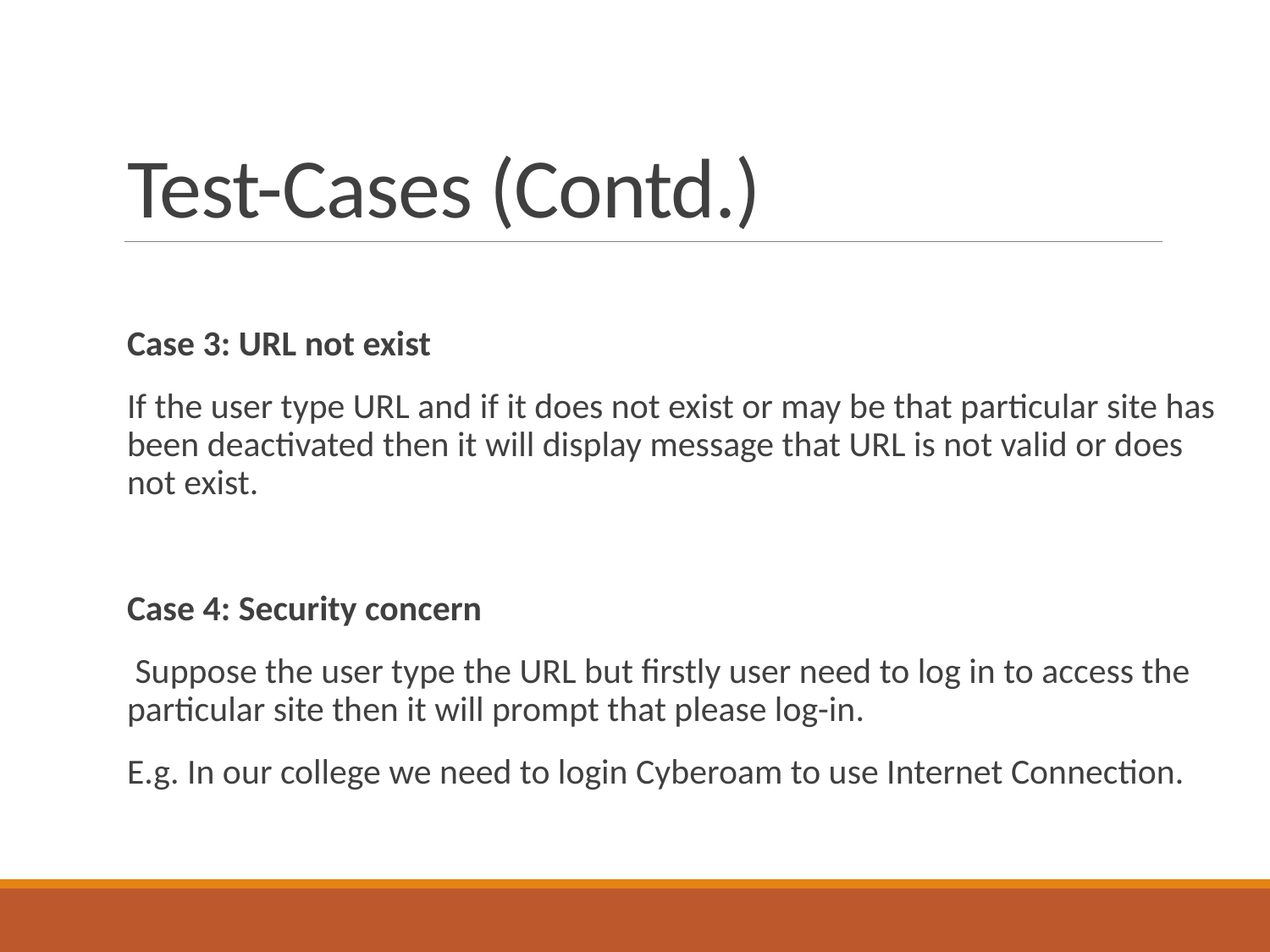

# Test-Cases (Contd.)

Case 3: URL not exist
If the user type URL and if it does not exist or may be that particular site has been deactivated then it will display message that URL is not valid or does not exist.

Case 4: Security concern
 Suppose the user type the URL but firstly user need to log in to access the particular site then it will prompt that please log-in.
E.g. In our college we need to login Cyberoam to use Internet Connection.